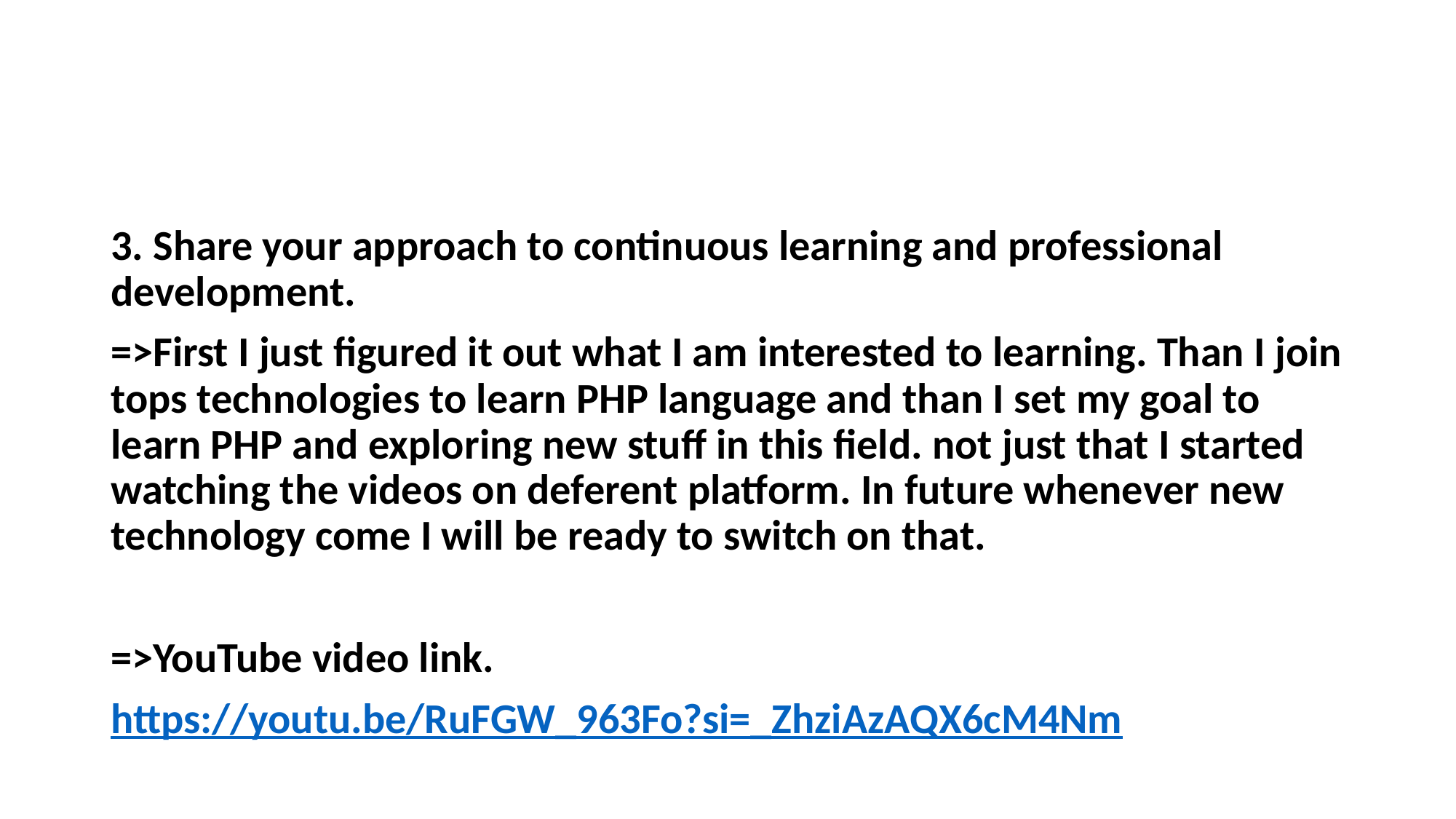

#
3. Share your approach to continuous learning and professional development.
=>First I just figured it out what I am interested to learning. Than I join tops technologies to learn PHP language and than I set my goal to learn PHP and exploring new stuff in this field. not just that I started watching the videos on deferent platform. In future whenever new technology come I will be ready to switch on that.

=>YouTube video link.
https://youtu.be/RuFGW_963Fo?si=_ZhziAzAQX6cM4Nm